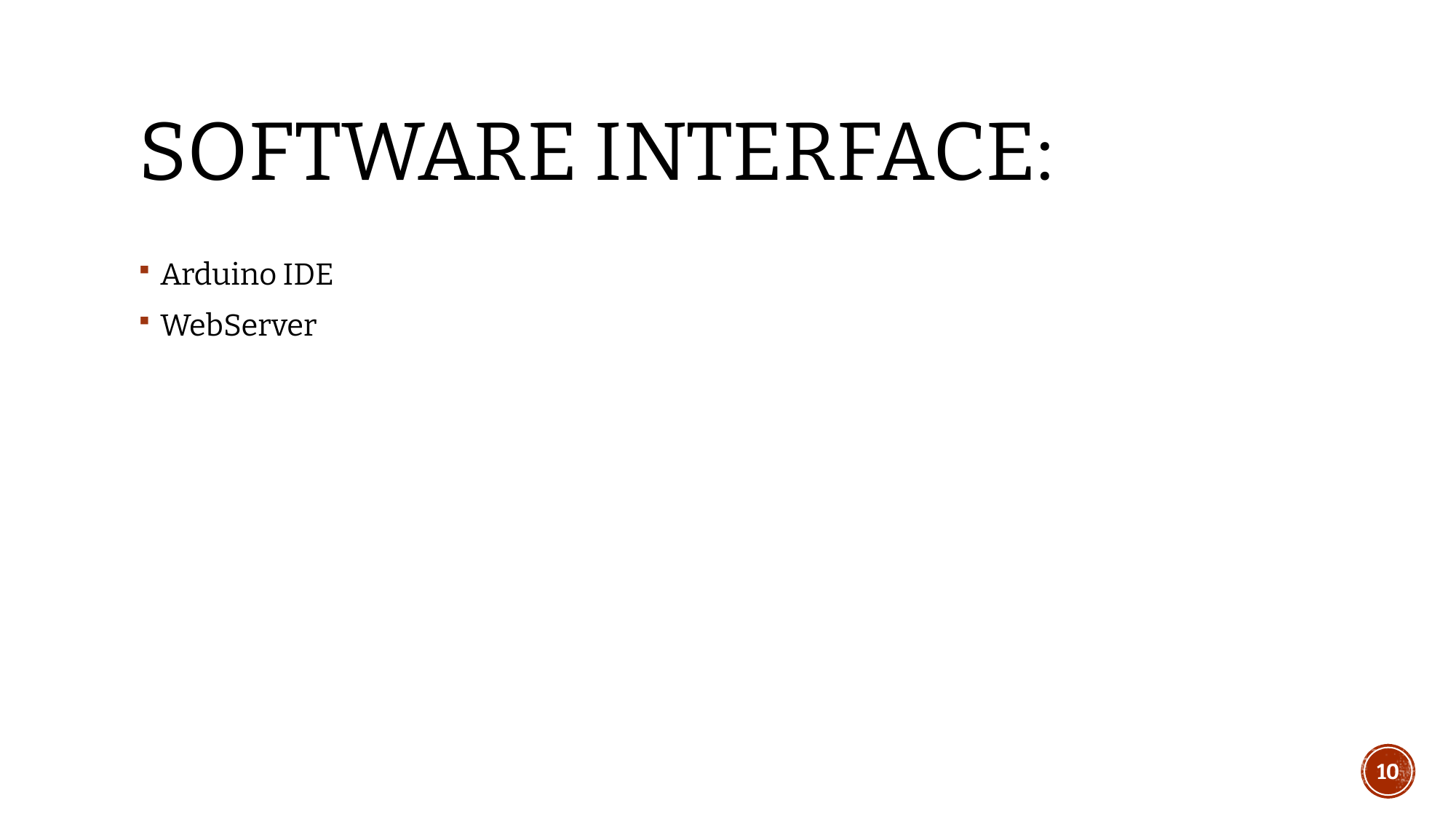

# Software Interface:
Arduino IDE
WebServer

10